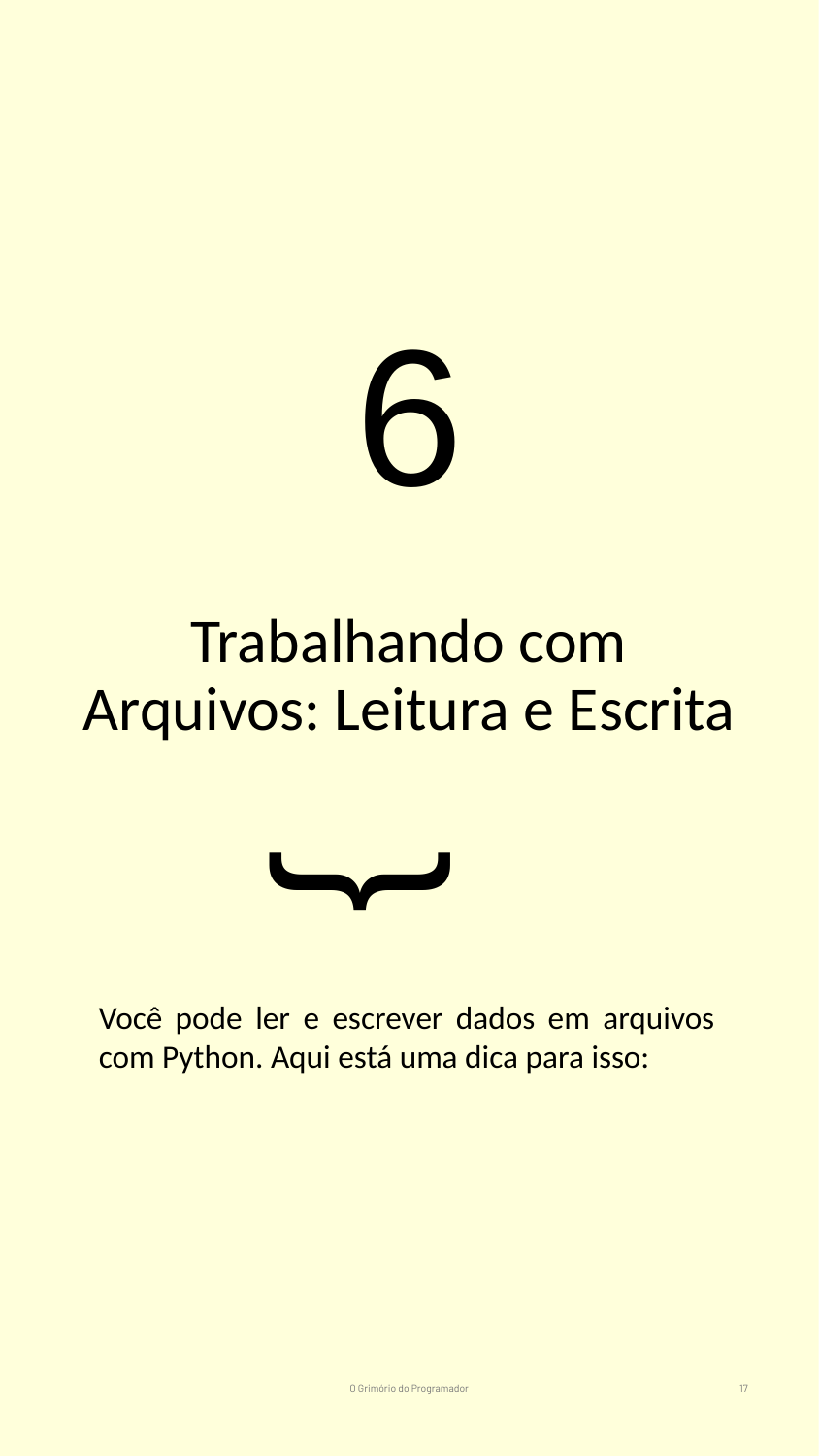

# 6
Trabalhando com Arquivos: Leitura e Escrita

}
Você pode ler e escrever dados em arquivos com Python. Aqui está uma dica para isso:
O Grimório do Programador
17